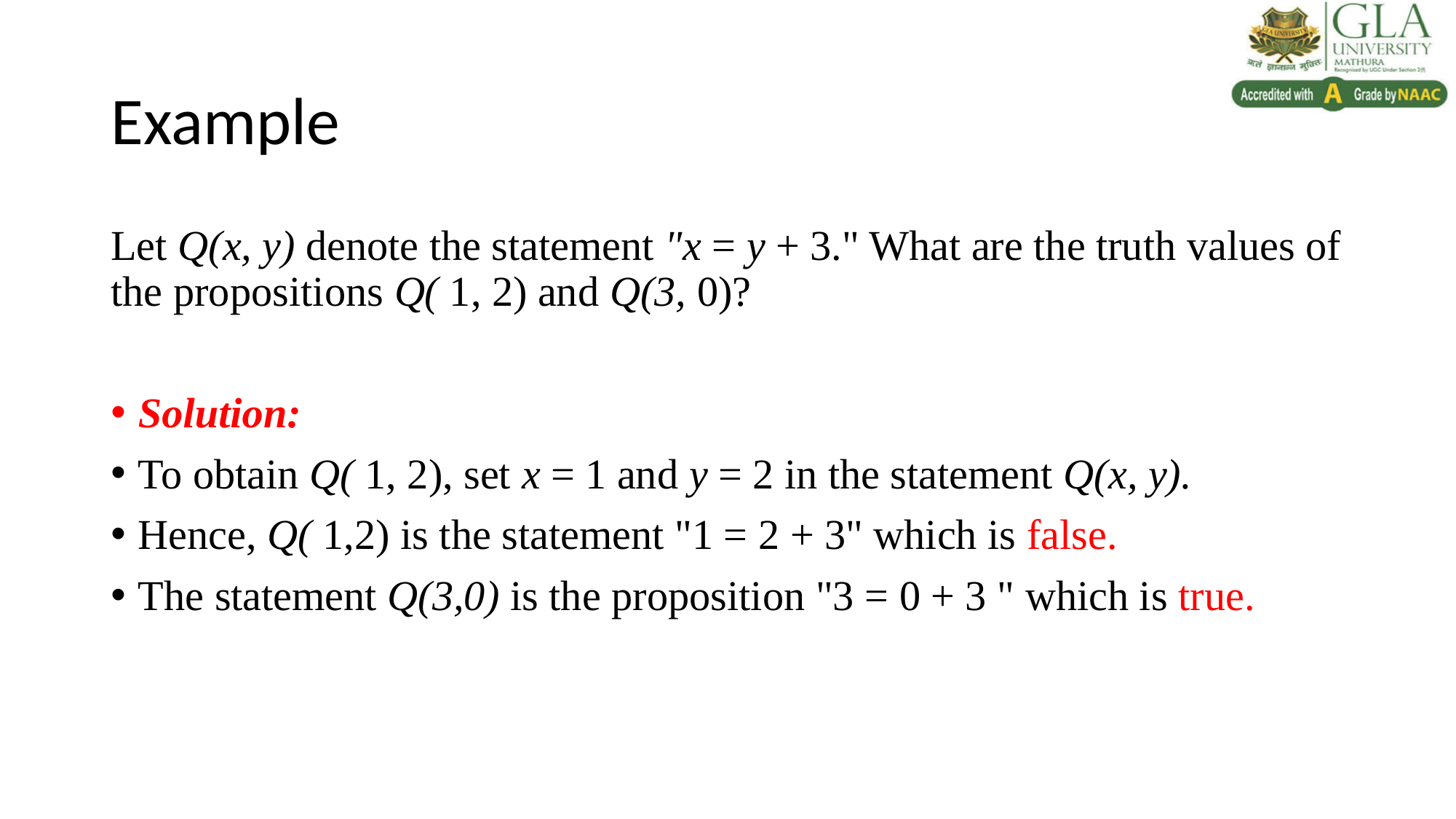

# Example
Let Q(x, y) denote the statement "x = y + 3." What are the truth values of the propositions Q( 1, 2) and Q(3, 0)?

Solution:
To obtain Q( 1, 2), set x = 1 and y = 2 in the statement Q(x, y).
Hence, Q( 1,2) is the statement "1 = 2 + 3" which is false.
The statement Q(3,0) is the proposition "3 = 0 + 3 " which is true.